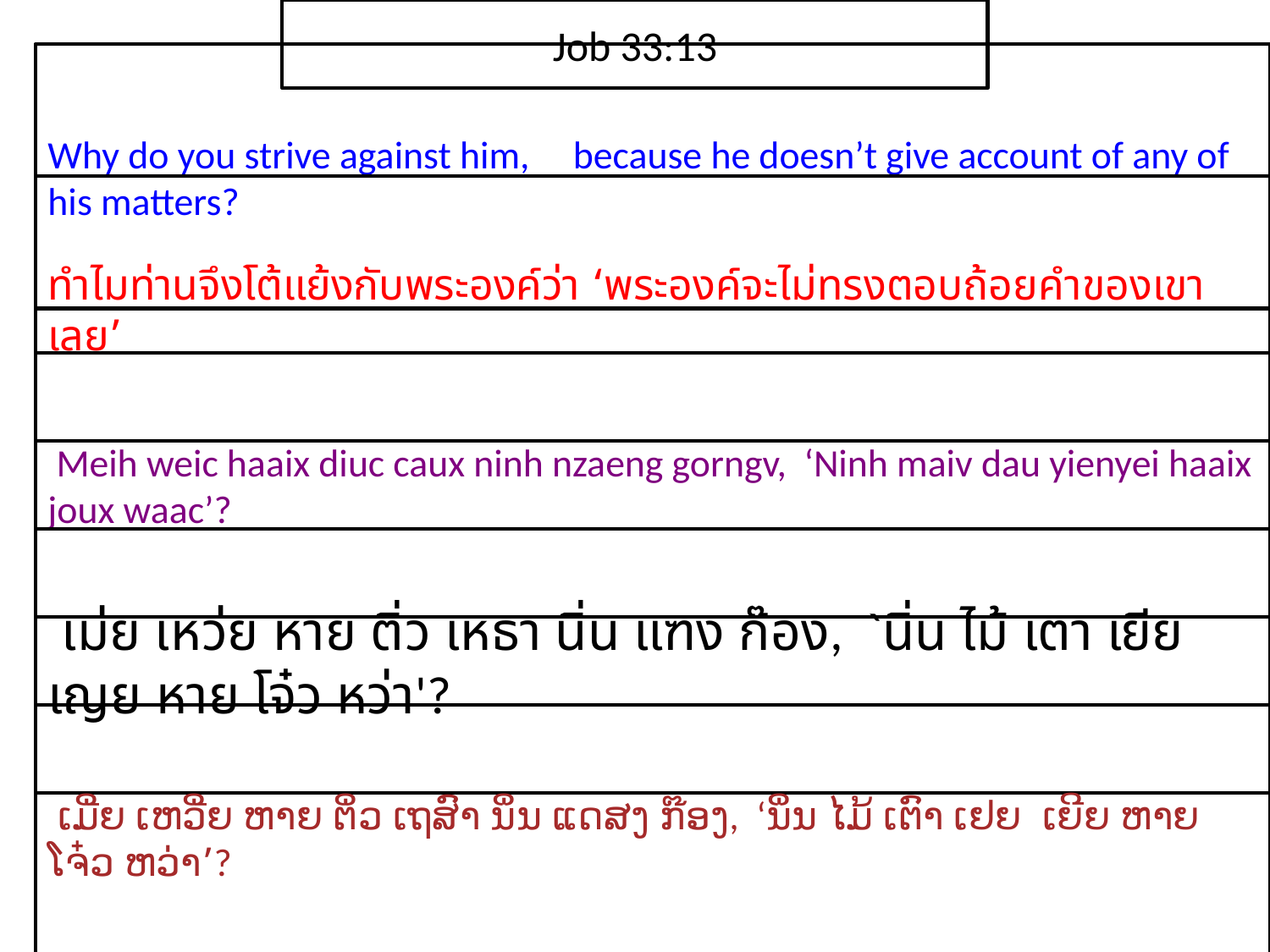

Job 33:13
Why do you strive against him,     because he doesn’t give account of any of his matters?
ทำไม​ท่าน​จึง​โต้แย้ง​กับ​พระ​องค์ว่า ‘พระ​องค์​จะ​ไม่​ทรง​ตอบ​ถ้อยคำ​ของ​เขา​เลย’
 Meih weic haaix diuc caux ninh nzaeng gorngv,  ‘Ninh maiv dau yienyei haaix joux waac’?
 เม่ย เหว่ย หาย ติ่ว เหธา นิ่น แฑง ก๊อง,  `นิ่น ไม้ เตา เยีย เญย หาย โจ๋ว หว่า'?
 ເມີ່ຍ ເຫວີ່ຍ ຫາຍ ຕິ່ວ ເຖສົາ ນິ່ນ ແດສງ ກ໊ອງ,  ‘ນິ່ນ ໄມ້ ເຕົາ ເຢຍ  ເຍີຍ ຫາຍ ໂຈ໋ວ ຫວ່າ’?